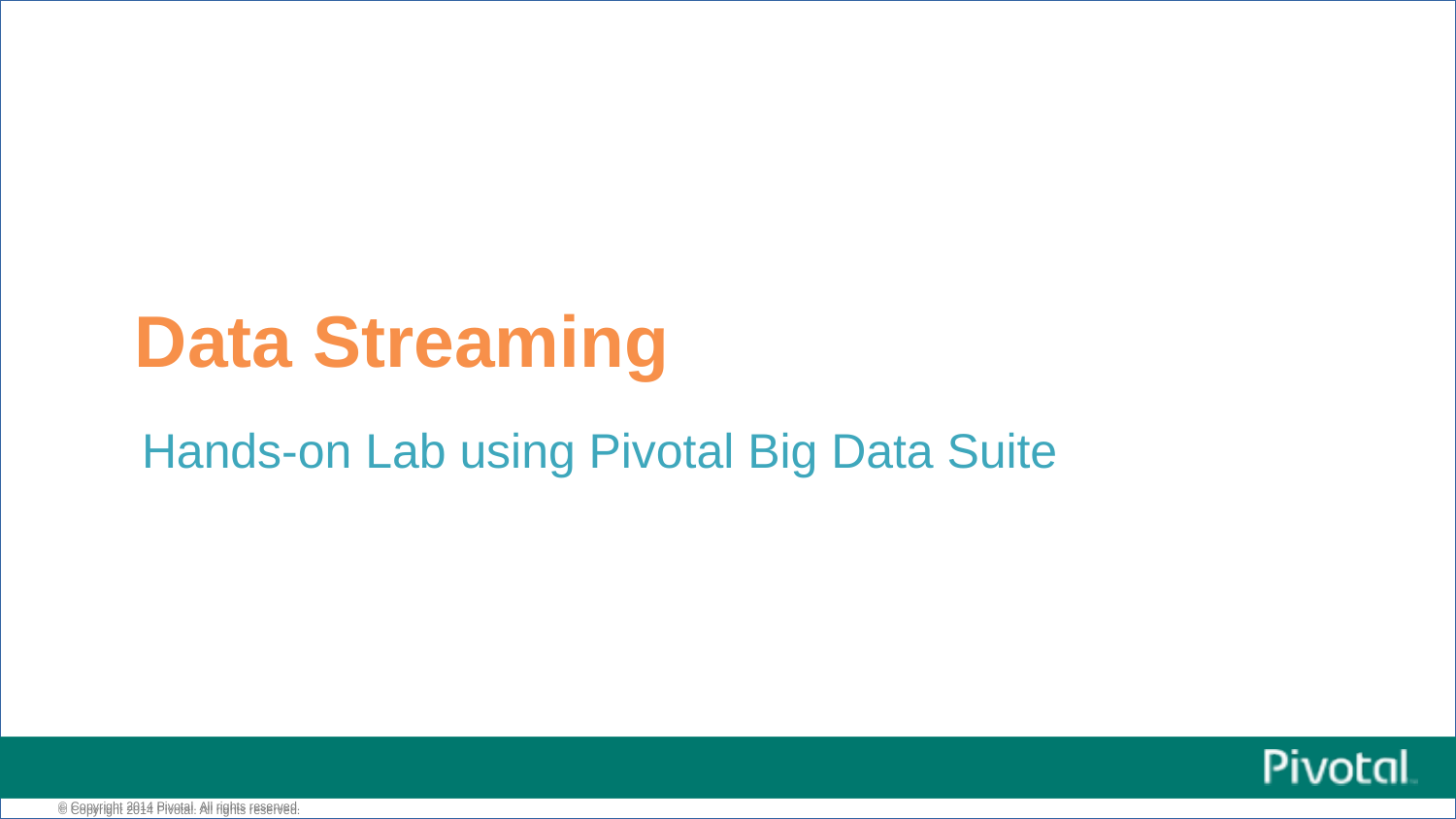

Data Streaming
Hands-on Lab using Pivotal Big Data Suite